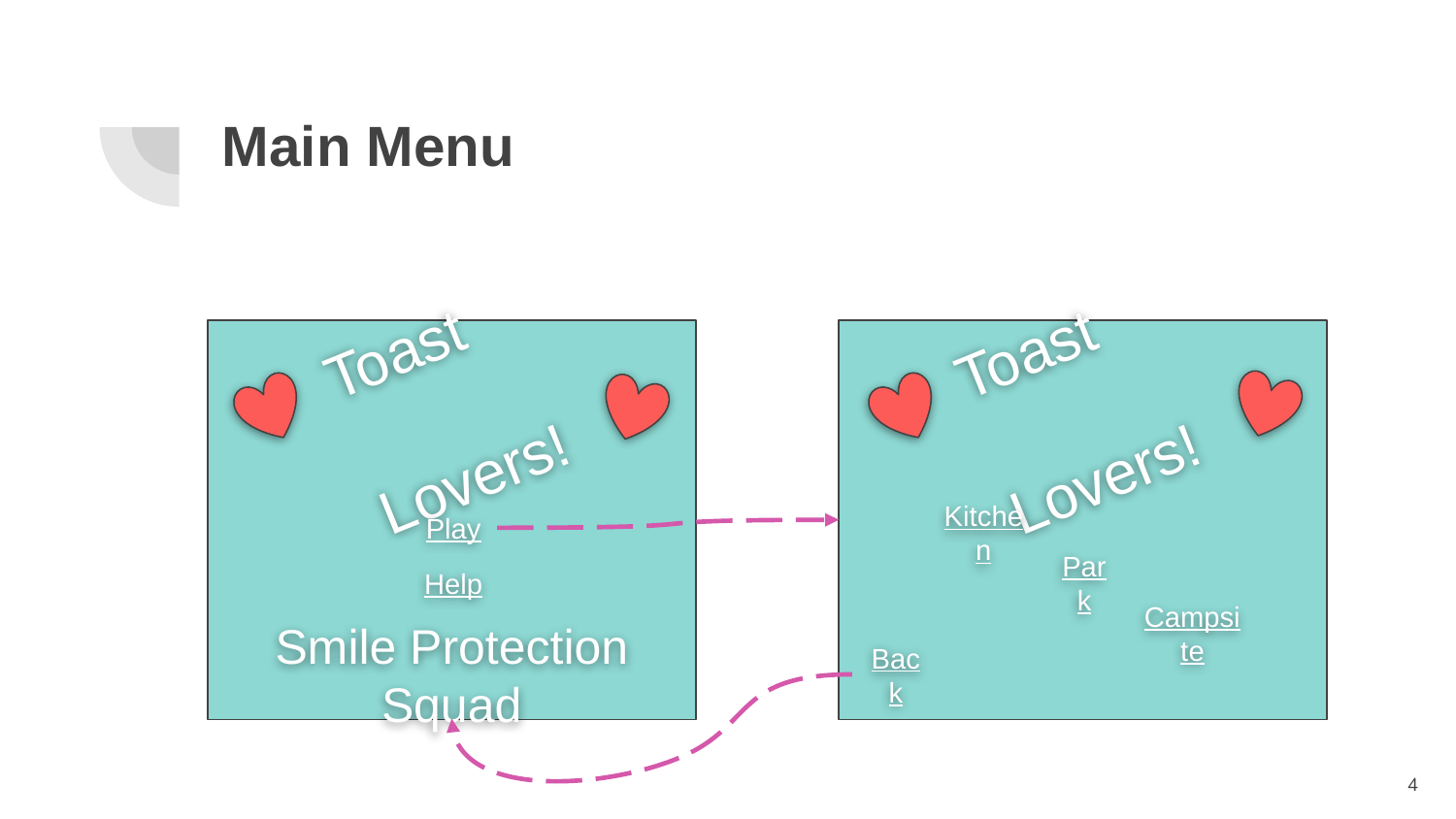

# Main Menu

Toast
    Lovers!
Toast
    Lovers!

Play
Kitchen
Help
Park
Campsite
Smile Protection Squad
Back
4